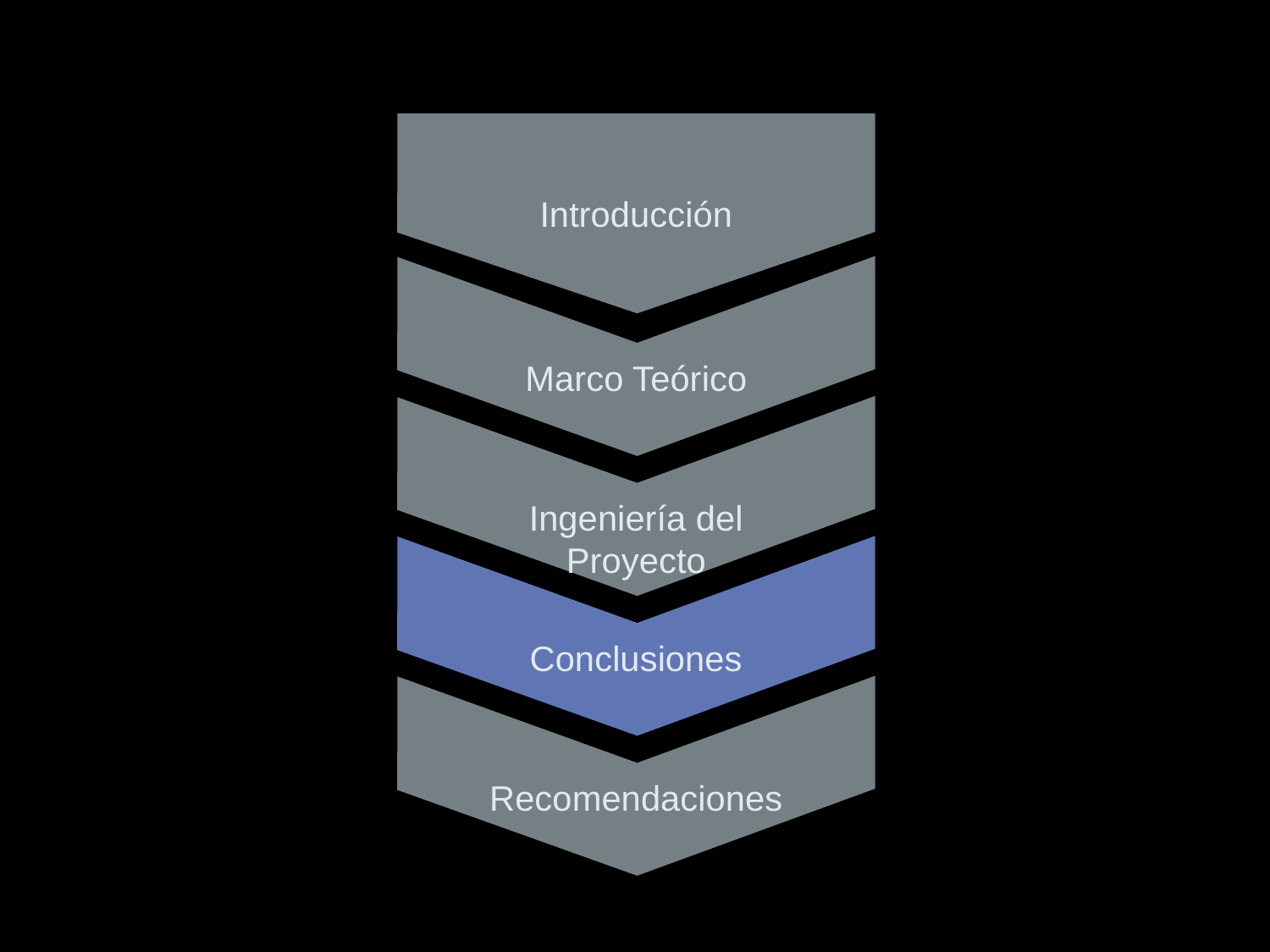

Introducción

Marco Teórico

Ingeniería del
Proyecto

Conclusiones

Recomendaciones